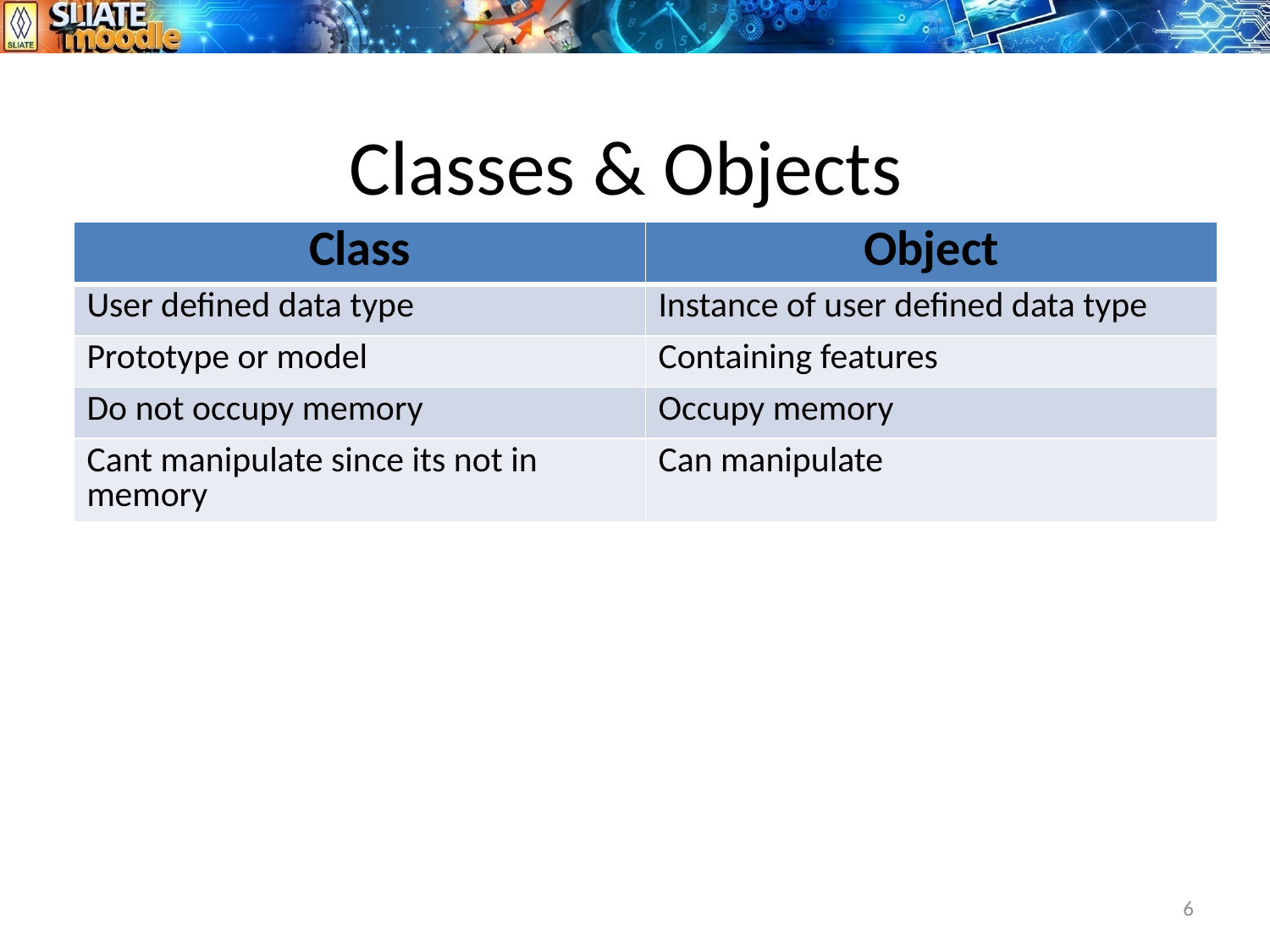

# Classes & Objects
| Class | Object |
| --- | --- |
| User defined data type | Instance of user defined data type |
| Prototype or model | Containing features |
| Do not occupy memory | Occupy memory |
| Cant manipulate since its not in memory | Can manipulate |
6